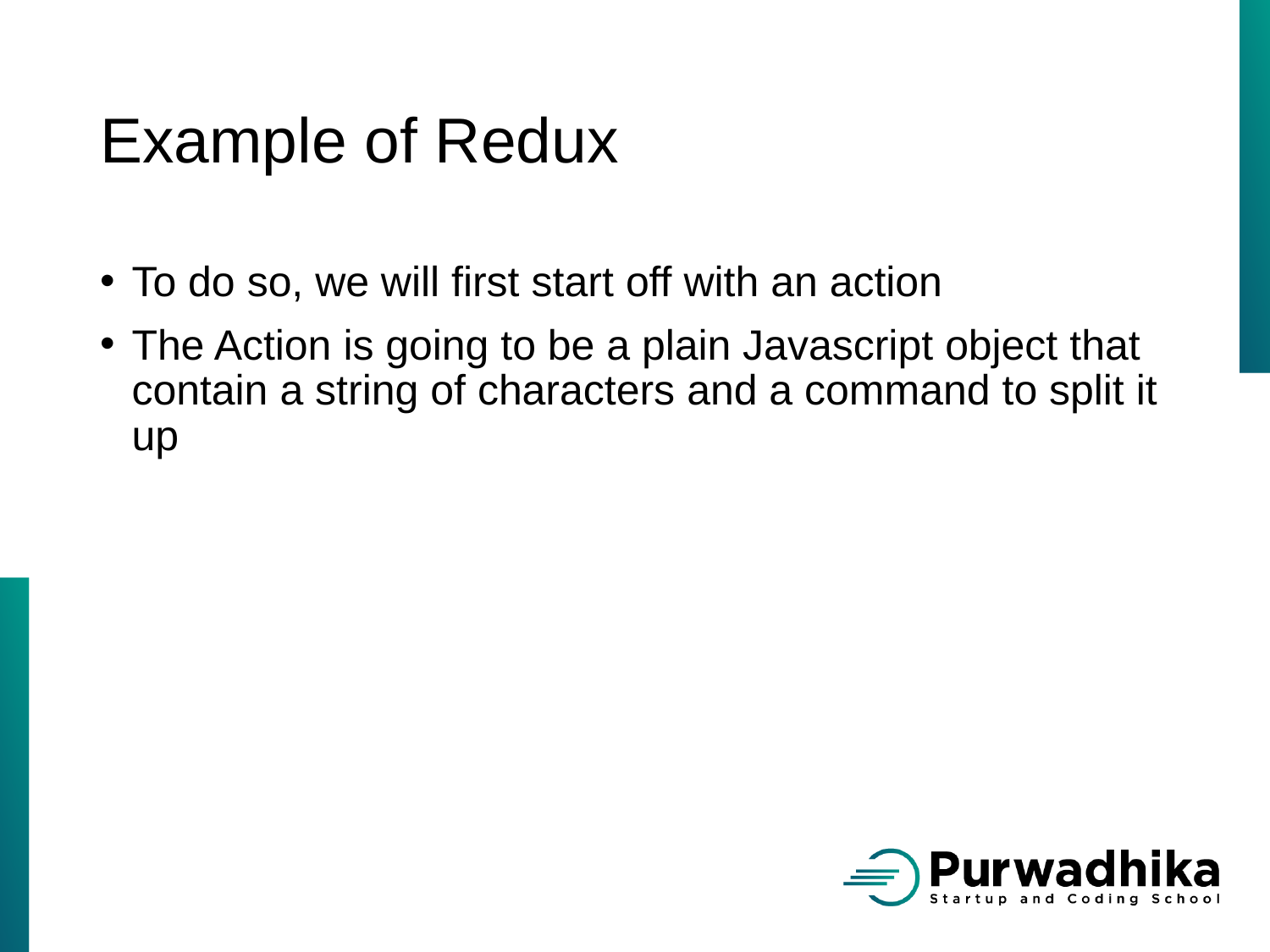

# Example of Redux
To do so, we will first start off with an action
The Action is going to be a plain Javascript object that contain a string of characters and a command to split it up